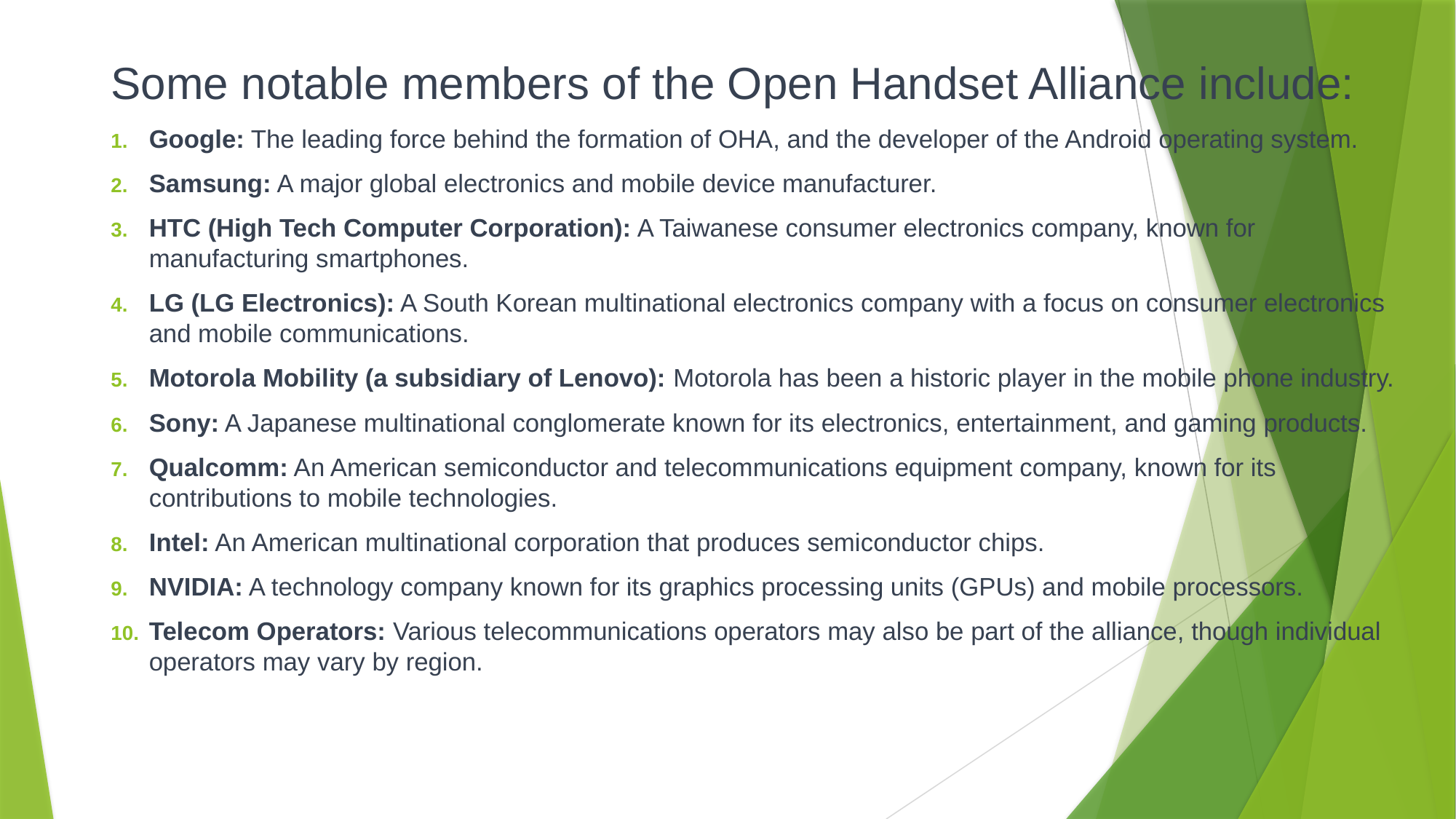

Some notable members of the Open Handset Alliance include:
Google: The leading force behind the formation of OHA, and the developer of the Android operating system.
Samsung: A major global electronics and mobile device manufacturer.
HTC (High Tech Computer Corporation): A Taiwanese consumer electronics company, known for manufacturing smartphones.
LG (LG Electronics): A South Korean multinational electronics company with a focus on consumer electronics and mobile communications.
Motorola Mobility (a subsidiary of Lenovo): Motorola has been a historic player in the mobile phone industry.
Sony: A Japanese multinational conglomerate known for its electronics, entertainment, and gaming products.
Qualcomm: An American semiconductor and telecommunications equipment company, known for its contributions to mobile technologies.
Intel: An American multinational corporation that produces semiconductor chips.
NVIDIA: A technology company known for its graphics processing units (GPUs) and mobile processors.
Telecom Operators: Various telecommunications operators may also be part of the alliance, though individual operators may vary by region.